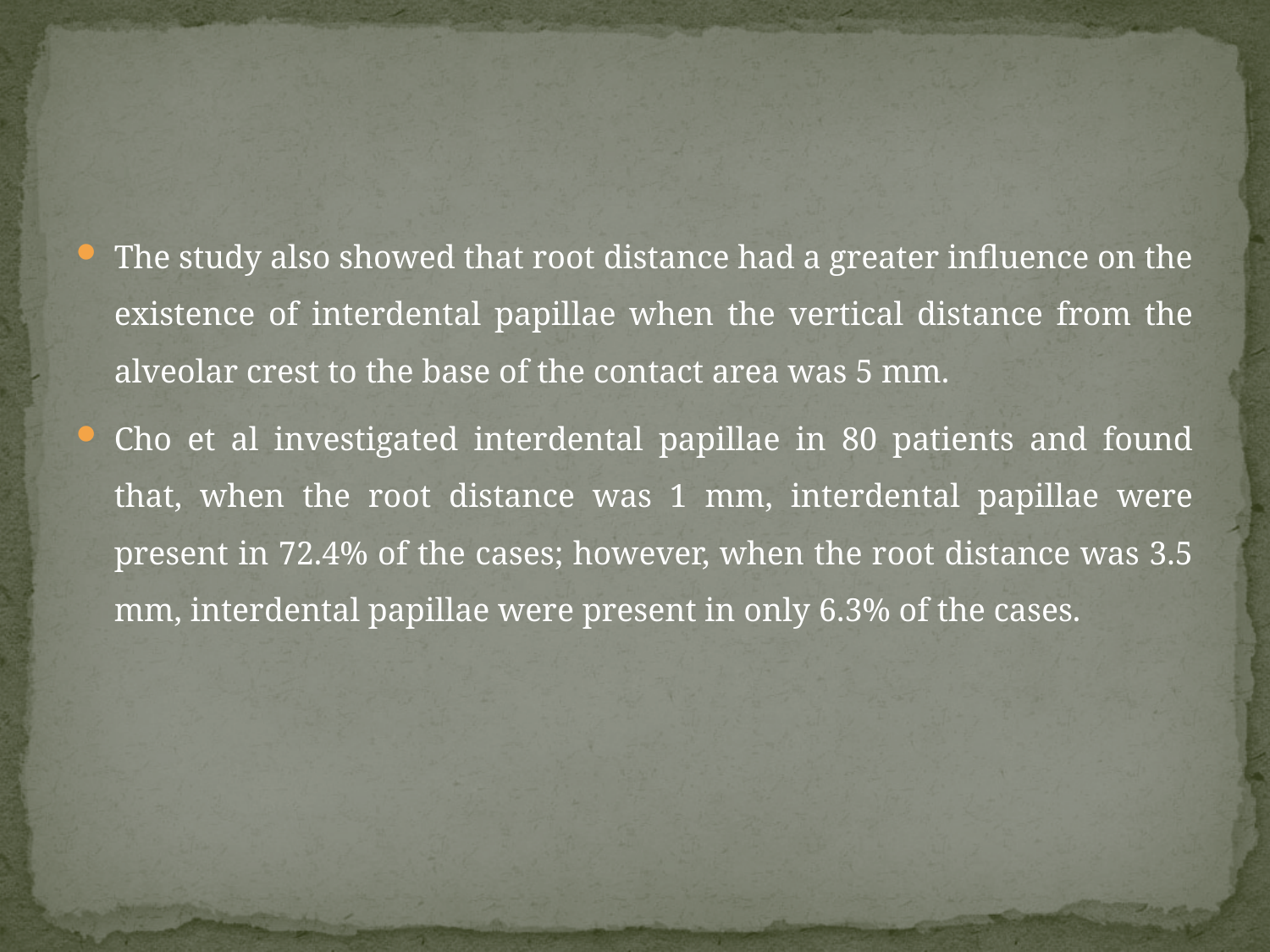

#
The study also showed that root distance had a greater influence on the existence of interdental papillae when the vertical distance from the alveolar crest to the base of the contact area was 5 mm.
Cho et al investigated interdental papillae in 80 patients and found that, when the root distance was 1 mm, interdental papillae were present in 72.4% of the cases; however, when the root distance was 3.5 mm, interdental papillae were present in only 6.3% of the cases.